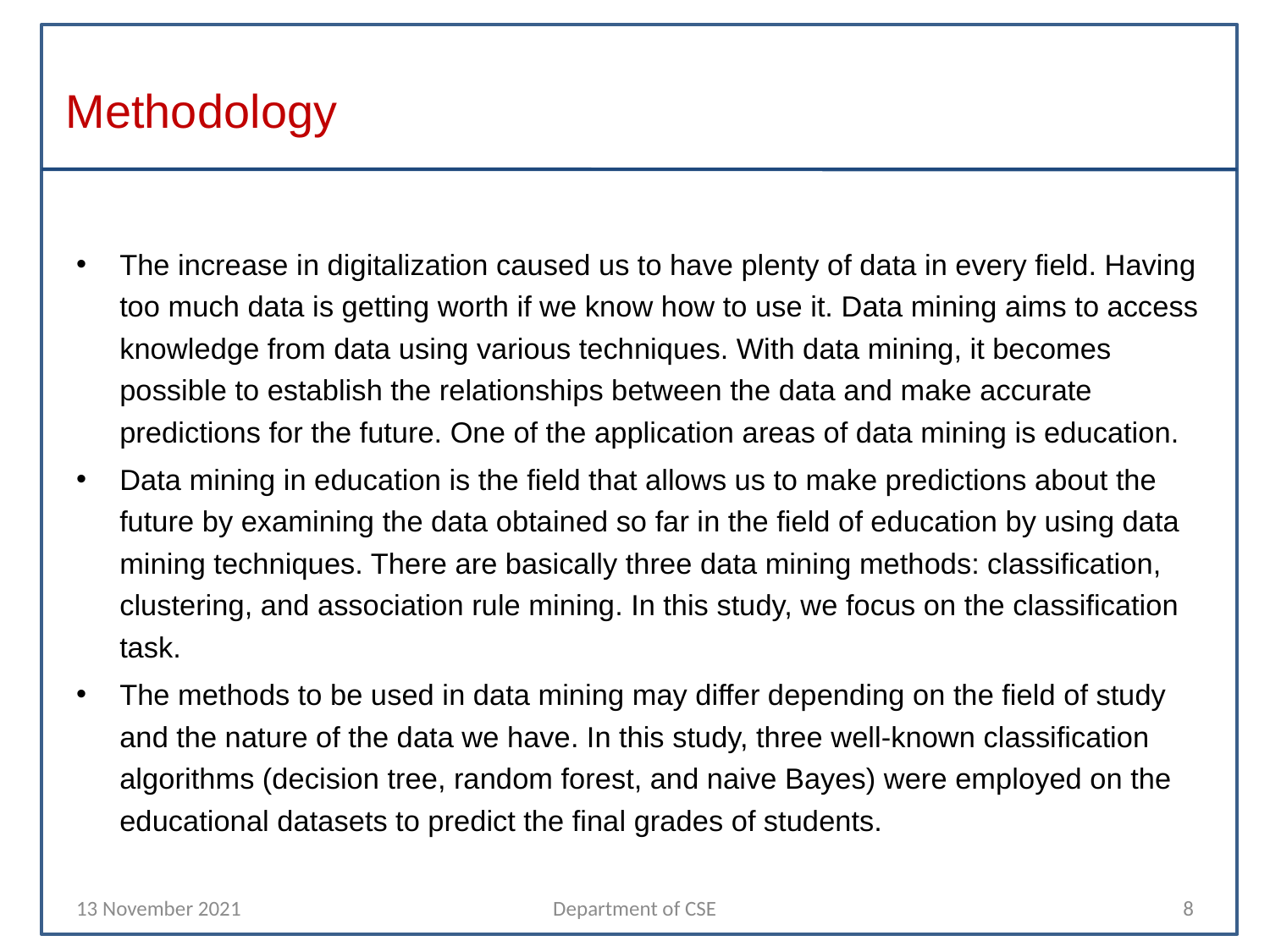

# Methodology
The increase in digitalization caused us to have plenty of data in every field. Having too much data is getting worth if we know how to use it. Data mining aims to access knowledge from data using various techniques. With data mining, it becomes possible to establish the relationships between the data and make accurate predictions for the future. One of the application areas of data mining is education.
Data mining in education is the field that allows us to make predictions about the future by examining the data obtained so far in the field of education by using data mining techniques. There are basically three data mining methods: classification, clustering, and association rule mining. In this study, we focus on the classification task.
The methods to be used in data mining may differ depending on the field of study and the nature of the data we have. In this study, three well-known classification algorithms (decision tree, random forest, and naive Bayes) were employed on the educational datasets to predict the final grades of students.

13 November 2021
Department of CSE
8